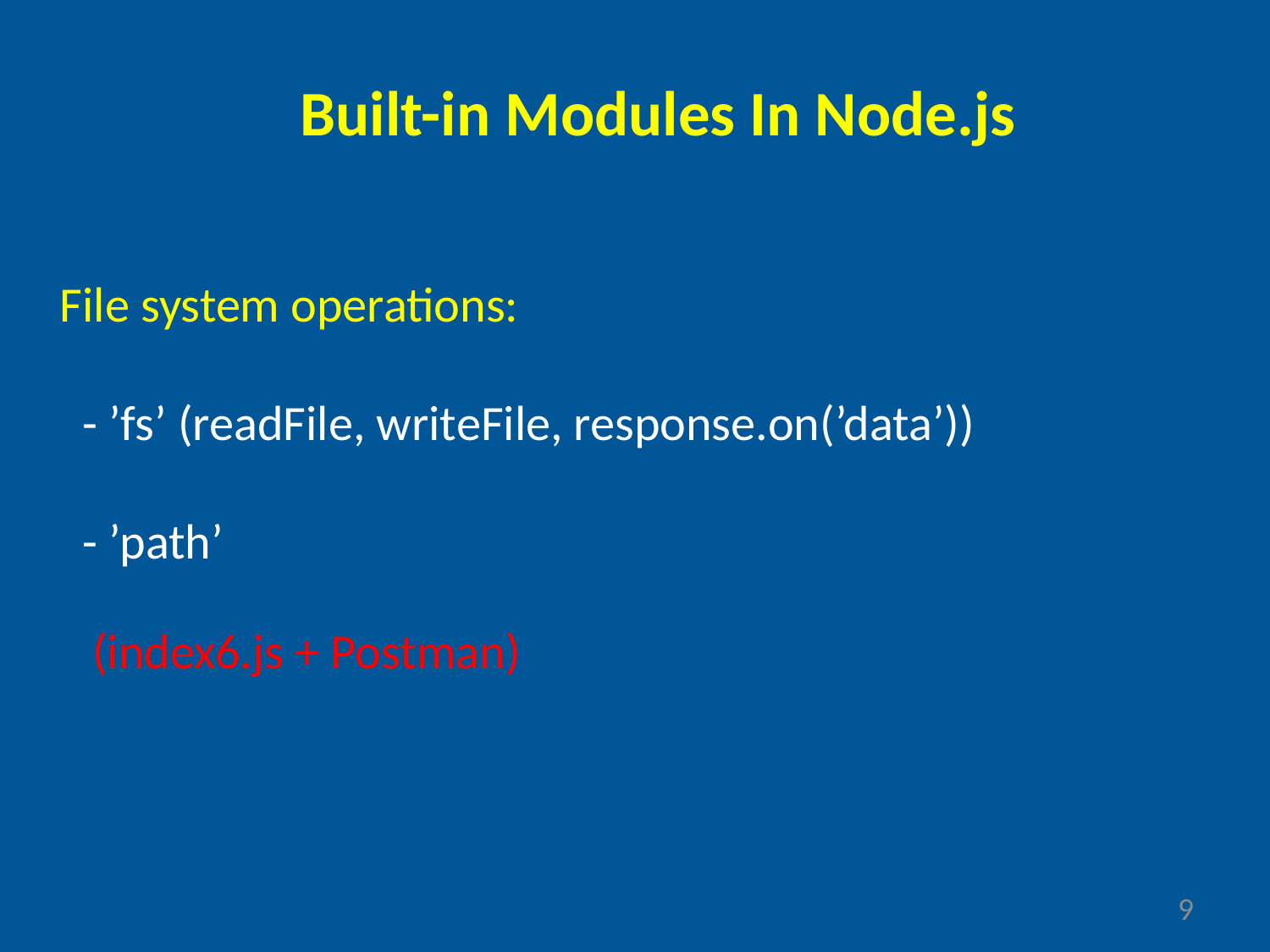

Built-in Modules In Node.js
  File system operations:

    - ’fs’ (readFile, writeFile, response.on(’data’))

    - ’path’
(index6.js + Postman)
9